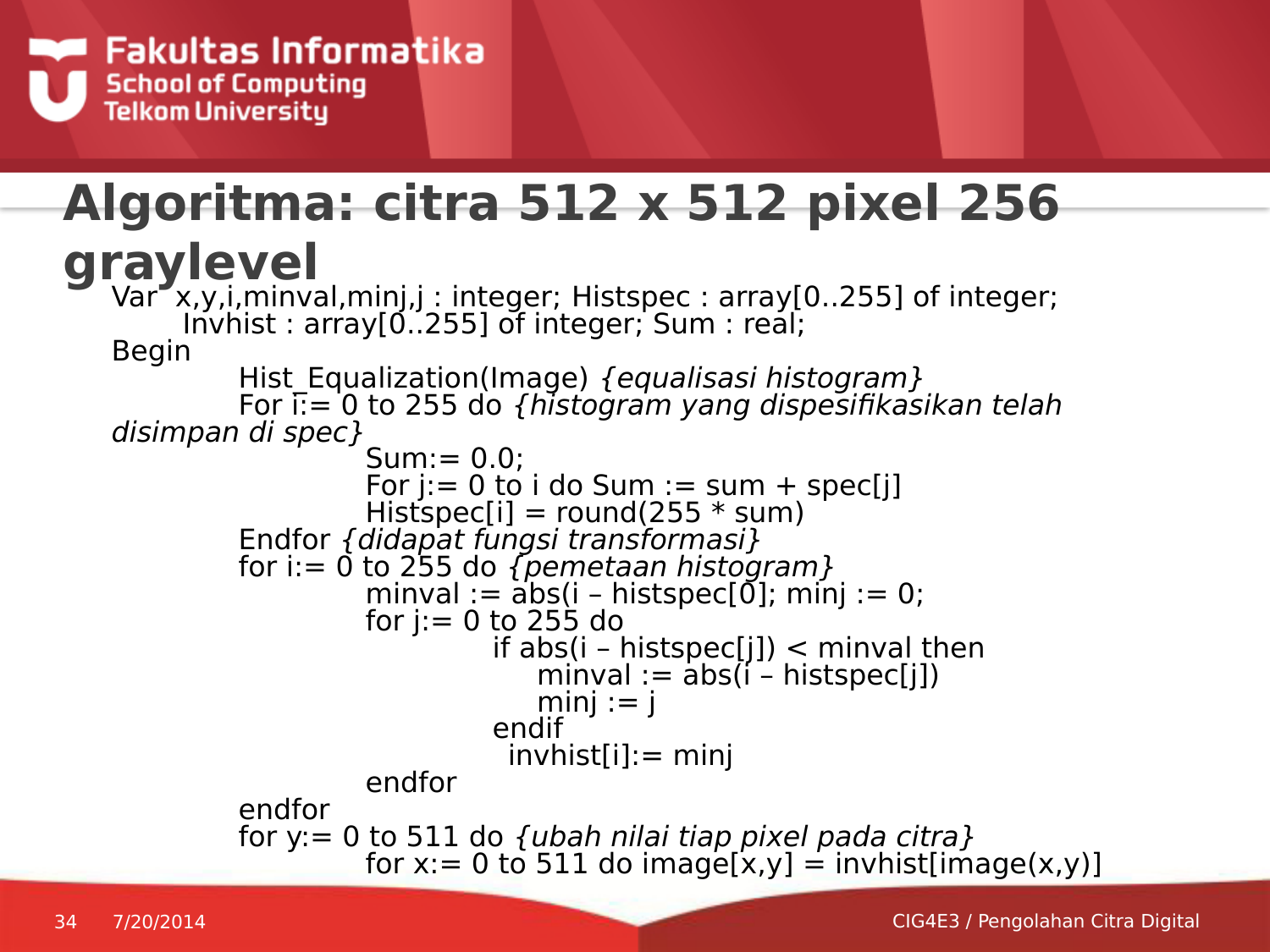

# Algoritma: citra 512 x 512 pixel 256 graylevel
	Var  x,y,i,minval,minj,j : integer; Histspec : array[0..255] of integer;
	        Invhist : array[0..255] of integer; Sum : real;
	Begin
		Hist_Equalization(Image) {equalisasi histogram}
		For i:= 0 to 255 do {histogram yang dispesifikasikan telah disimpan di spec}
			Sum:= 0.0;
			For j:= 0 to i do Sum := sum + spec[j]
			Histspec[i] = round(255 * sum)
		Endfor {didapat fungsi transformasi}
		for i:= 0 to 255 do {pemetaan histogram}
			minval := abs(i – histspec[0]; minj := 0;
			for j:= 0 to 255 do
				if abs(i – histspec[j]) < minval then
				     minval := abs(i – histspec[j])
				     minj := j
				endif
			                invhist[i]:= minj
			endfor
		endfor
		for y:= 0 to 511 do {ubah nilai tiap pixel pada citra}
			for x:= 0 to 511 do image[x,y] = invhist[image(x,y)]

34
7/20/2014